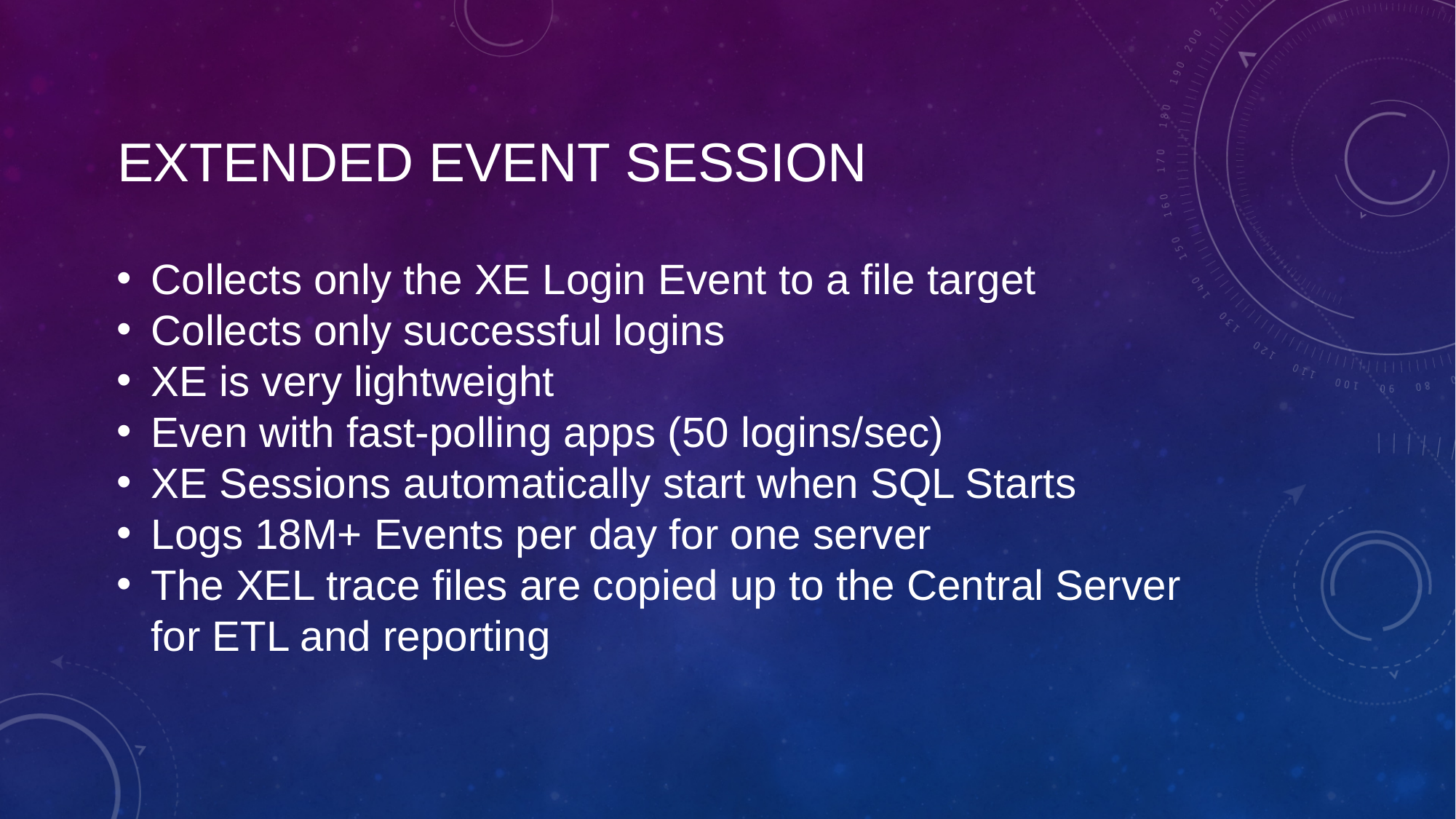

# ExtendeD Event Session
Collects only the XE Login Event to a file target
Collects only successful logins
XE is very lightweight
Even with fast-polling apps (50 logins/sec)
XE Sessions automatically start when SQL Starts
Logs 18M+ Events per day for one server
The XEL trace files are copied up to the Central Server for ETL and reporting